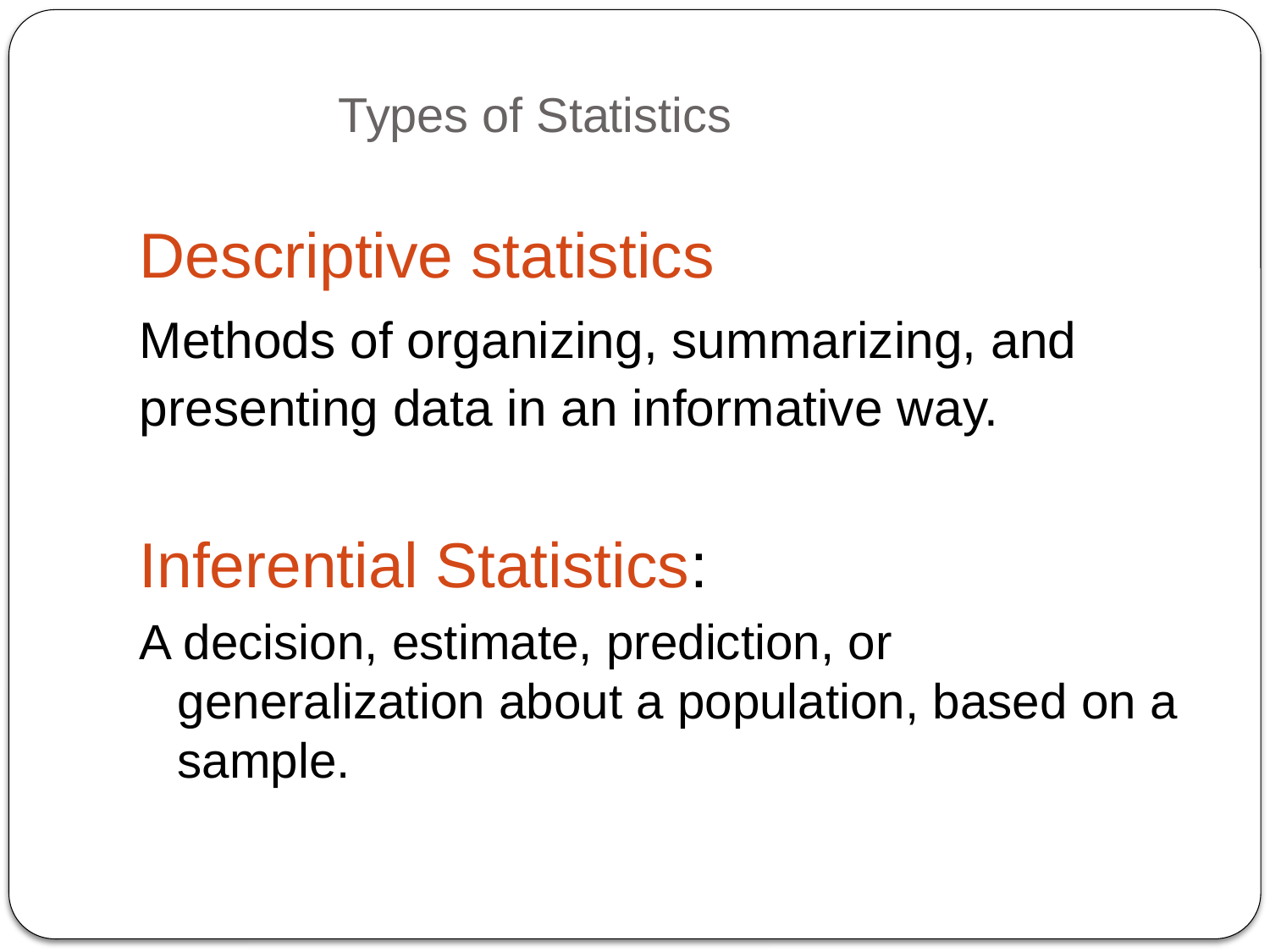

# Types of Statistics
Descriptive statistics
Methods of organizing, summarizing, and presenting data in an informative way.

Inferential Statistics:
A decision, estimate, prediction, or generalization about a population, based on a sample.